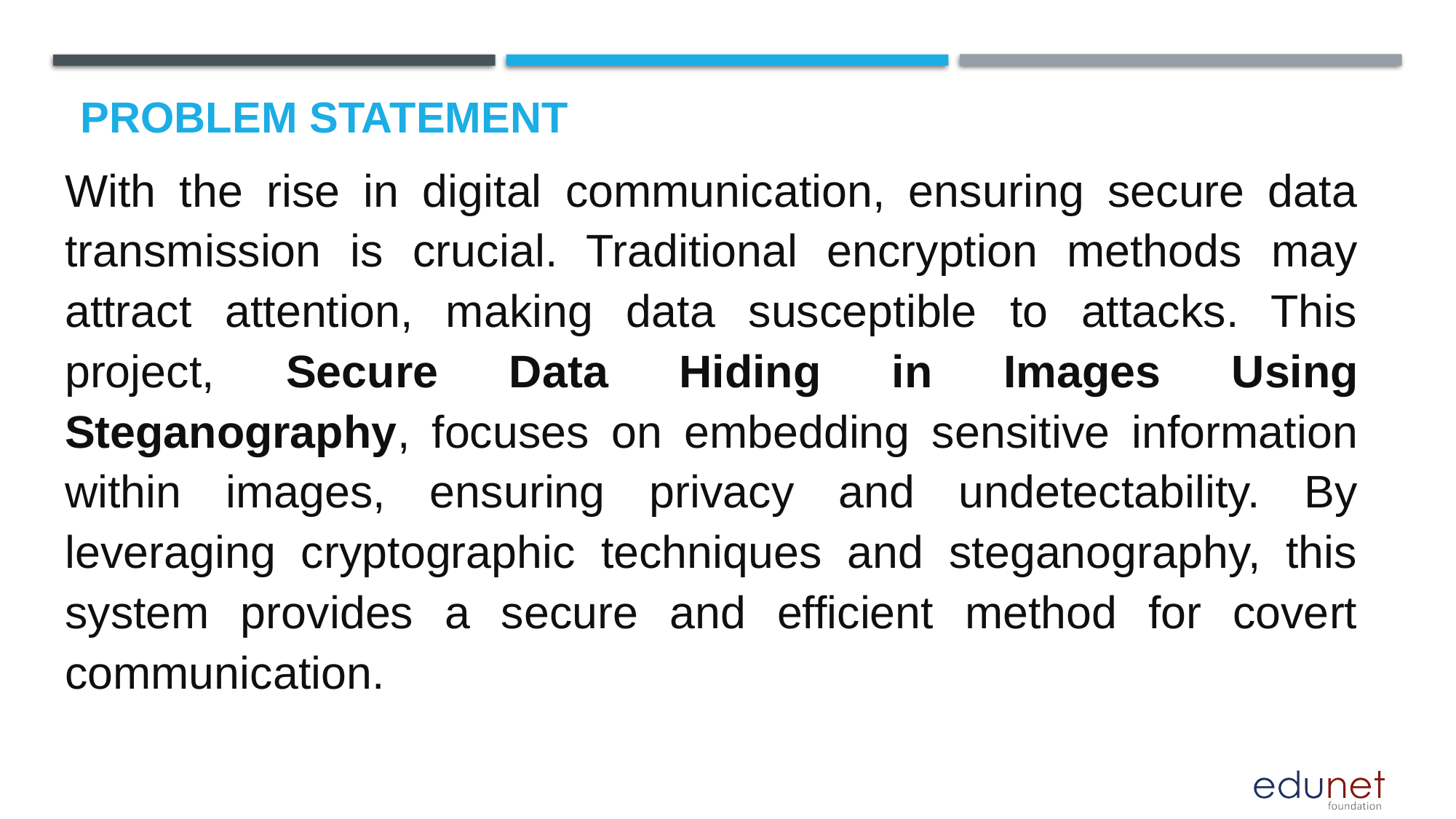

# Problem Statement
With the rise in digital communication, ensuring secure data transmission is crucial. Traditional encryption methods may attract attention, making data susceptible to attacks. This project, Secure Data Hiding in Images Using Steganography, focuses on embedding sensitive information within images, ensuring privacy and undetectability. By leveraging cryptographic techniques and steganography, this system provides a secure and efficient method for covert communication.